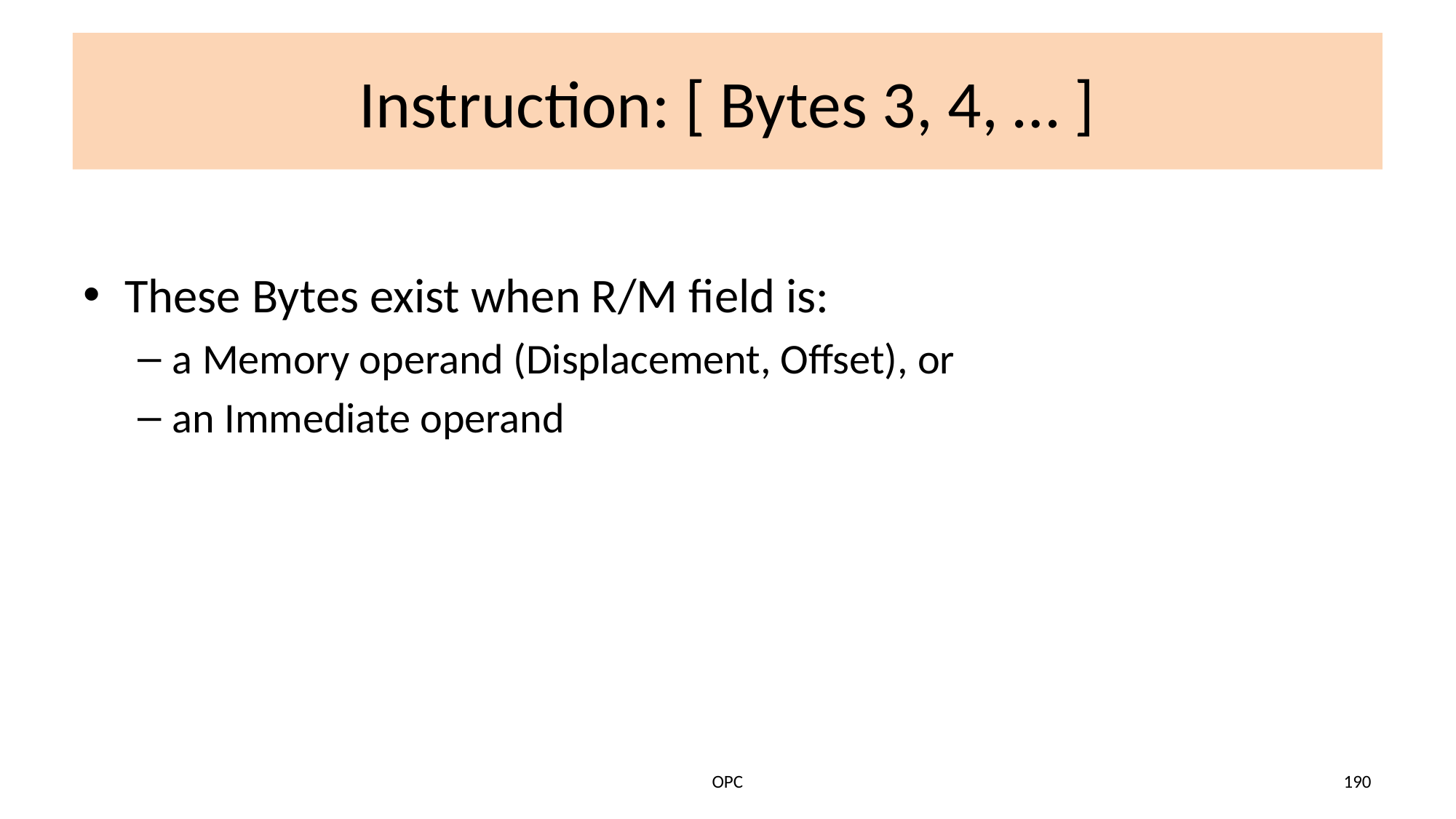

# Instruction: [ Bytes 3, 4, … ]

These Bytes exist when R/M field is:
a Memory operand (Displacement, Offset), or
an Immediate operand

OPC
190